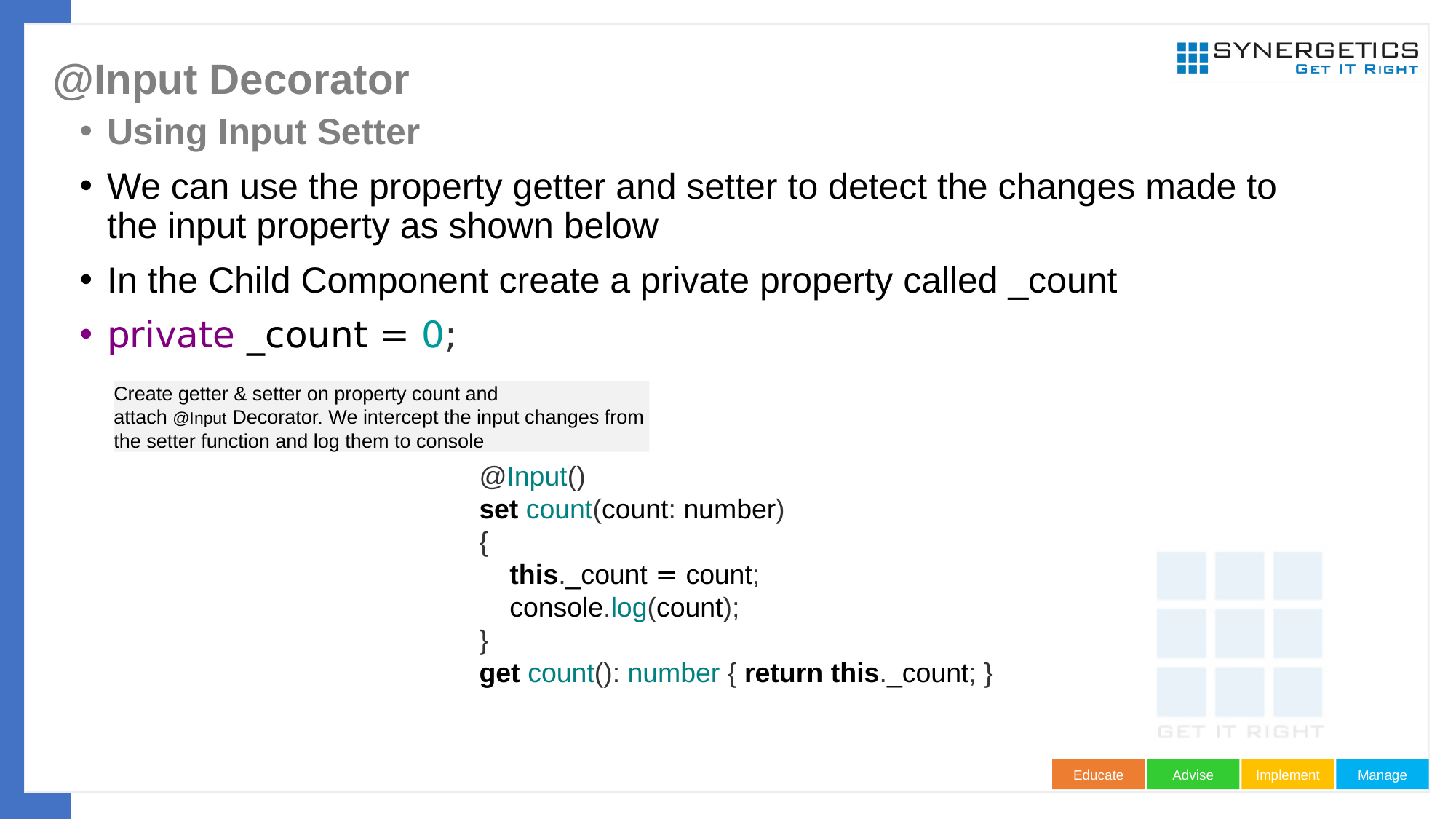

# @Input Decorator
Using Input Setter
We can use the property getter and setter to detect the changes made to the input property as shown below
In the Child Component create a private property called _count
private _count = 0;

Create getter & setter on property count and attach @Input Decorator. We intercept the input changes from the setter function and log them to console
@Input()
set count(count: number)
{
    this._count = count;
    console.log(count);
}
get count(): number { return this._count; }